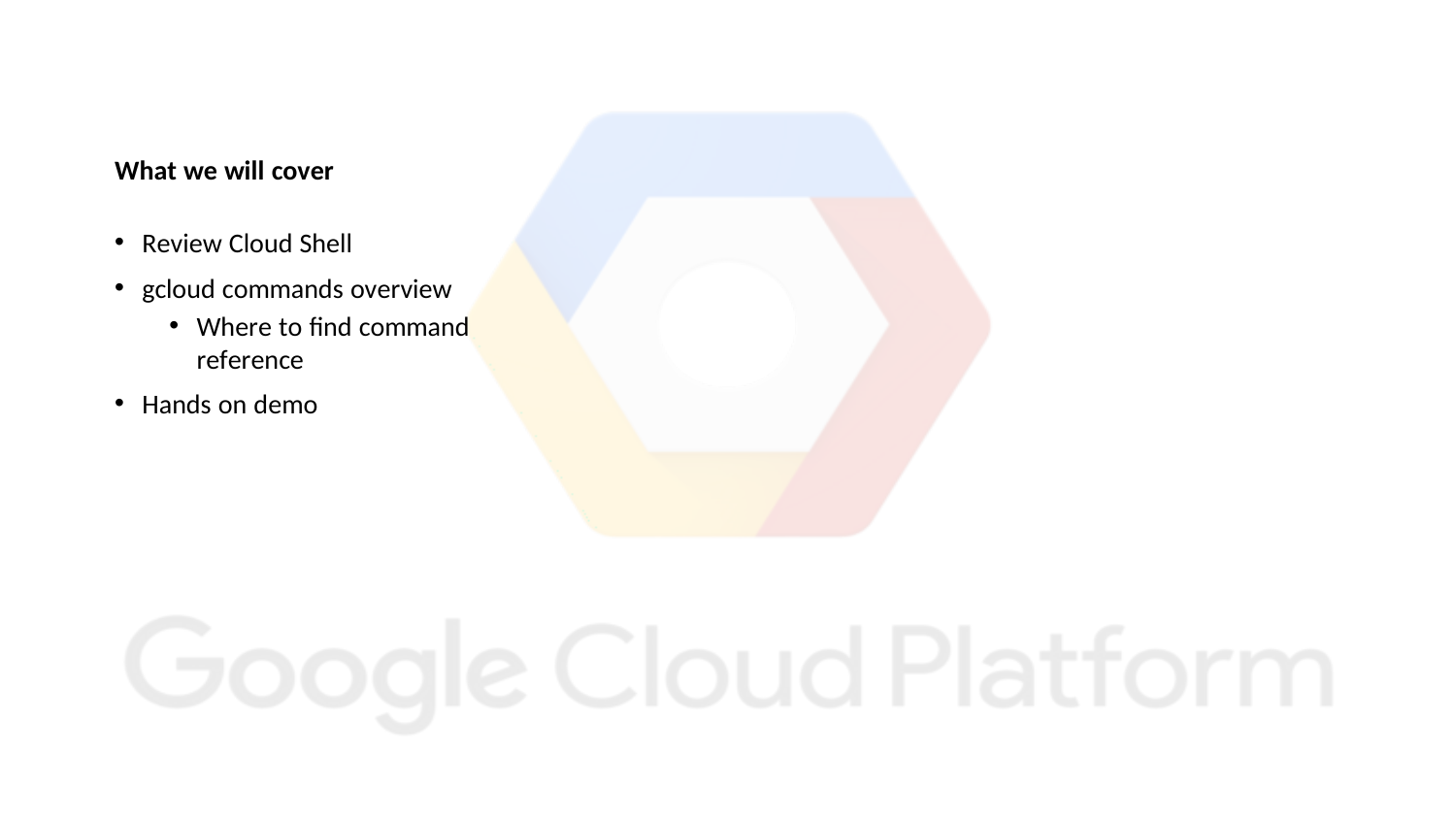

What we will cover

Review Cloud Shell
gcloud commands overview
Where to find command reference
Hands on demo